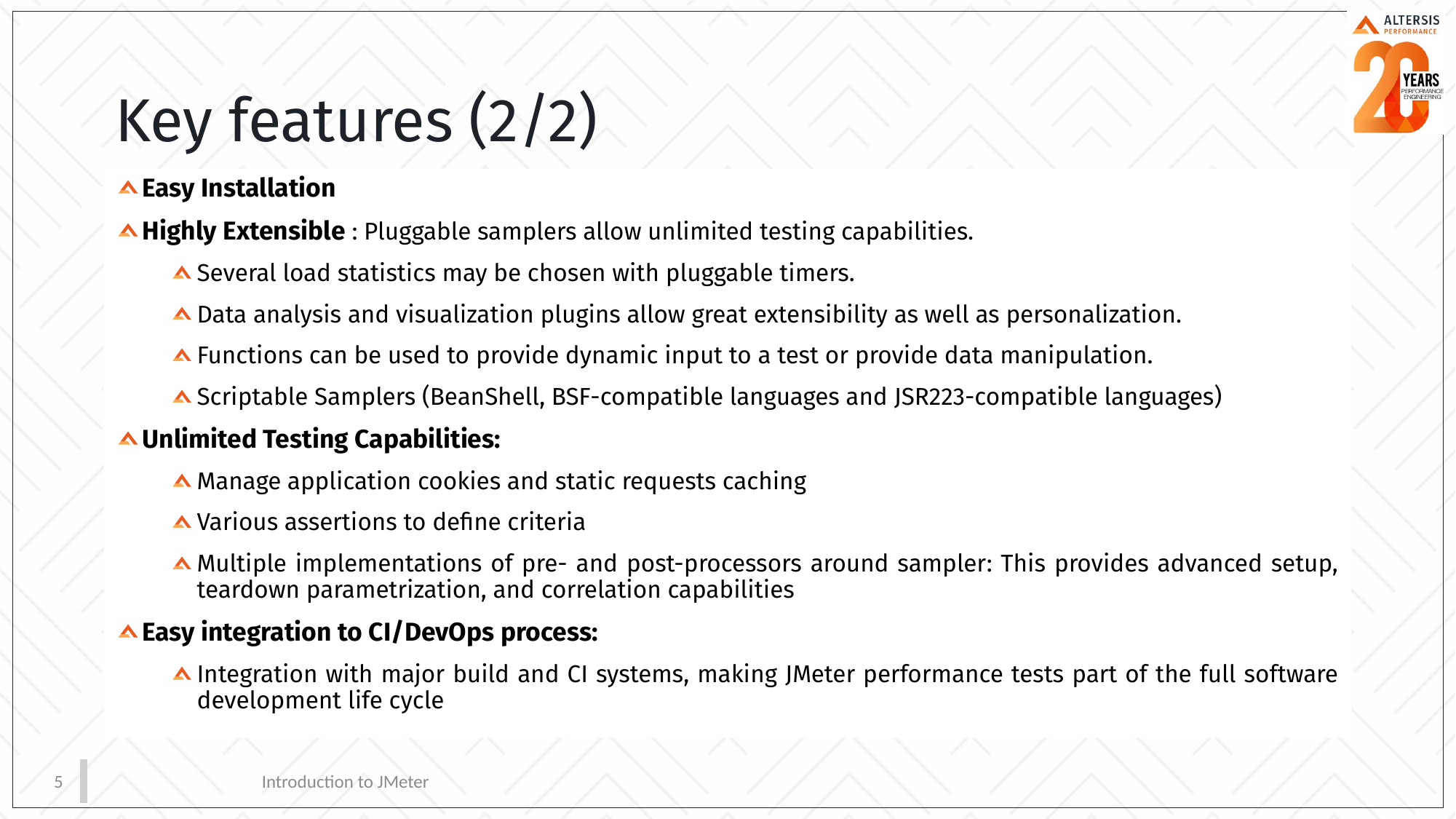

# Key features (2/2)
Easy Installation
Highly Extensible : Pluggable samplers allow unlimited testing capabilities.
Several load statistics may be chosen with pluggable timers.
Data analysis and visualization plugins allow great extensibility as well as personalization.
Functions can be used to provide dynamic input to a test or provide data manipulation.
Scriptable Samplers (BeanShell, BSF-compatible languages and JSR223-compatible languages)
Unlimited Testing Capabilities:
Manage application cookies and static requests caching
Various assertions to define criteria
Multiple implementations of pre- and post-processors around sampler: This provides advanced setup, teardown parametrization, and correlation capabilities
Easy integration to CI/DevOps process:
Integration with major build and CI systems, making JMeter performance tests part of the full software development life cycle
5
Introduction to JMeter